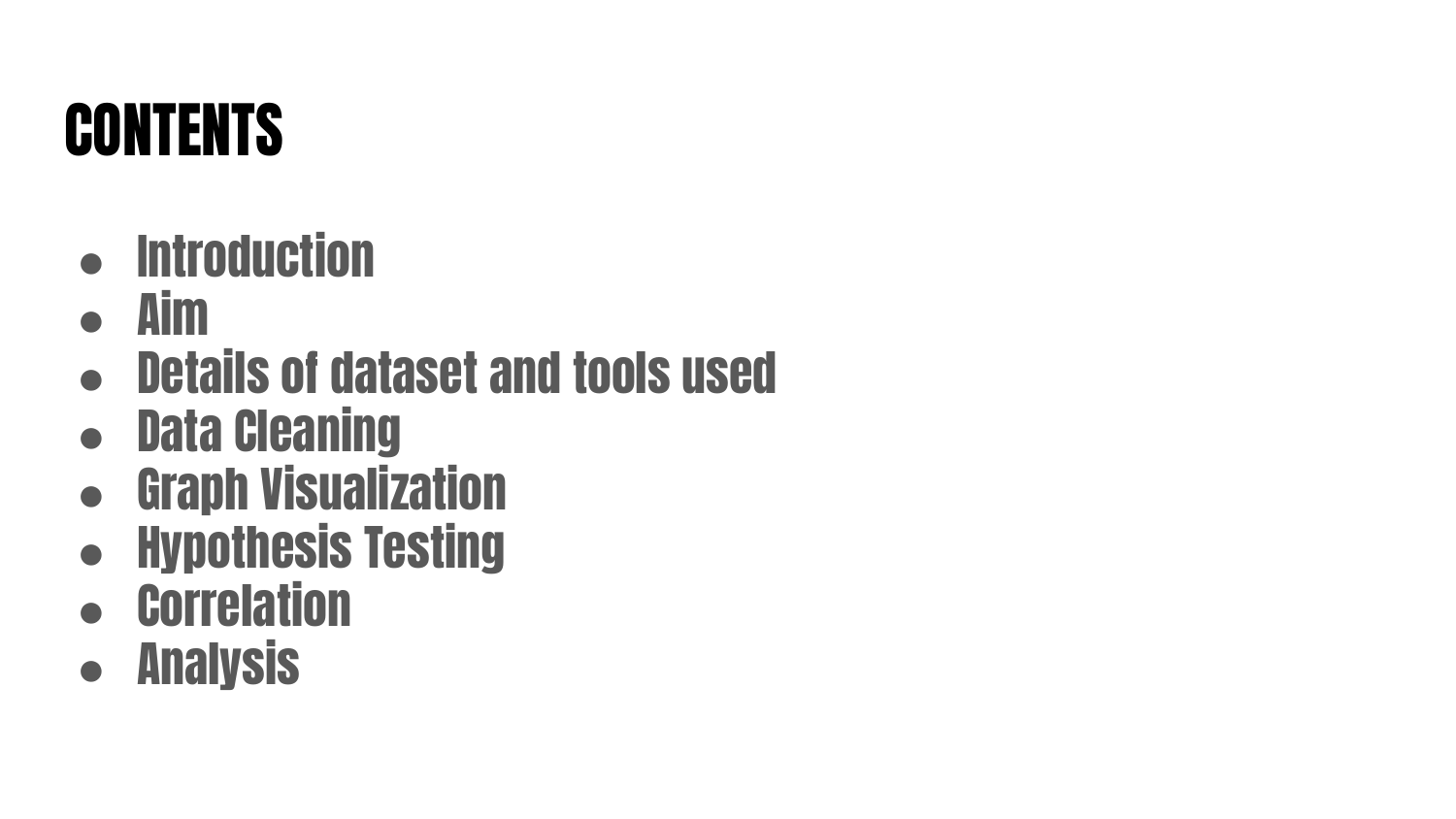

# CONTENTS
Introduction
Aim
Details of dataset and tools used
Data Cleaning
Graph Visualization
Hypothesis Testing
Correlation
Analysis